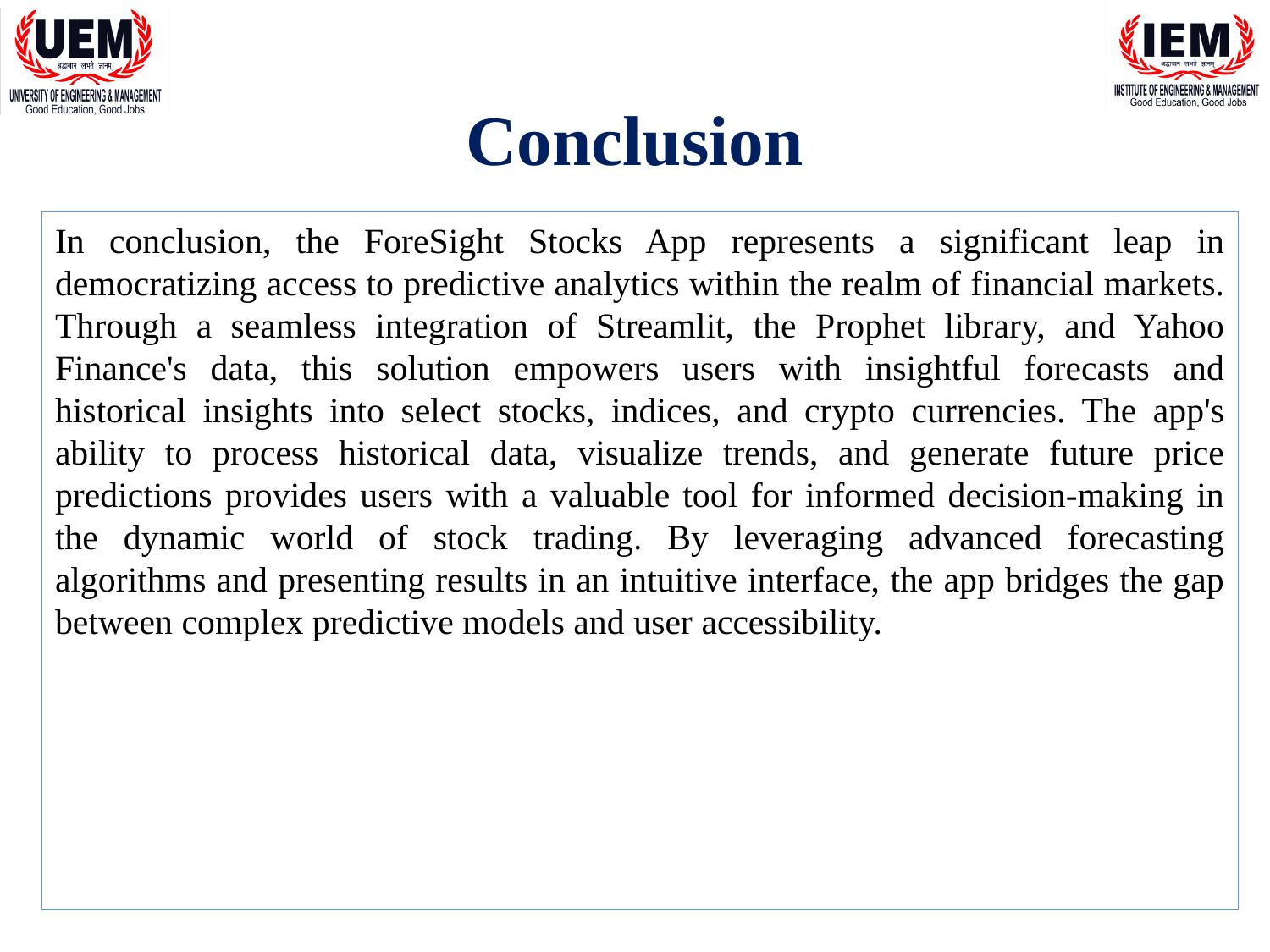

# Conclusion
In conclusion, the ForeSight Stocks App represents a significant leap in democratizing access to predictive analytics within the realm of financial markets. Through a seamless integration of Streamlit, the Prophet library, and Yahoo Finance's data, this solution empowers users with insightful forecasts and historical insights into select stocks, indices, and crypto currencies. The app's ability to process historical data, visualize trends, and generate future price predictions provides users with a valuable tool for informed decision-making in the dynamic world of stock trading. By leveraging advanced forecasting algorithms and presenting results in an intuitive interface, the app bridges the gap between complex predictive models and user accessibility.